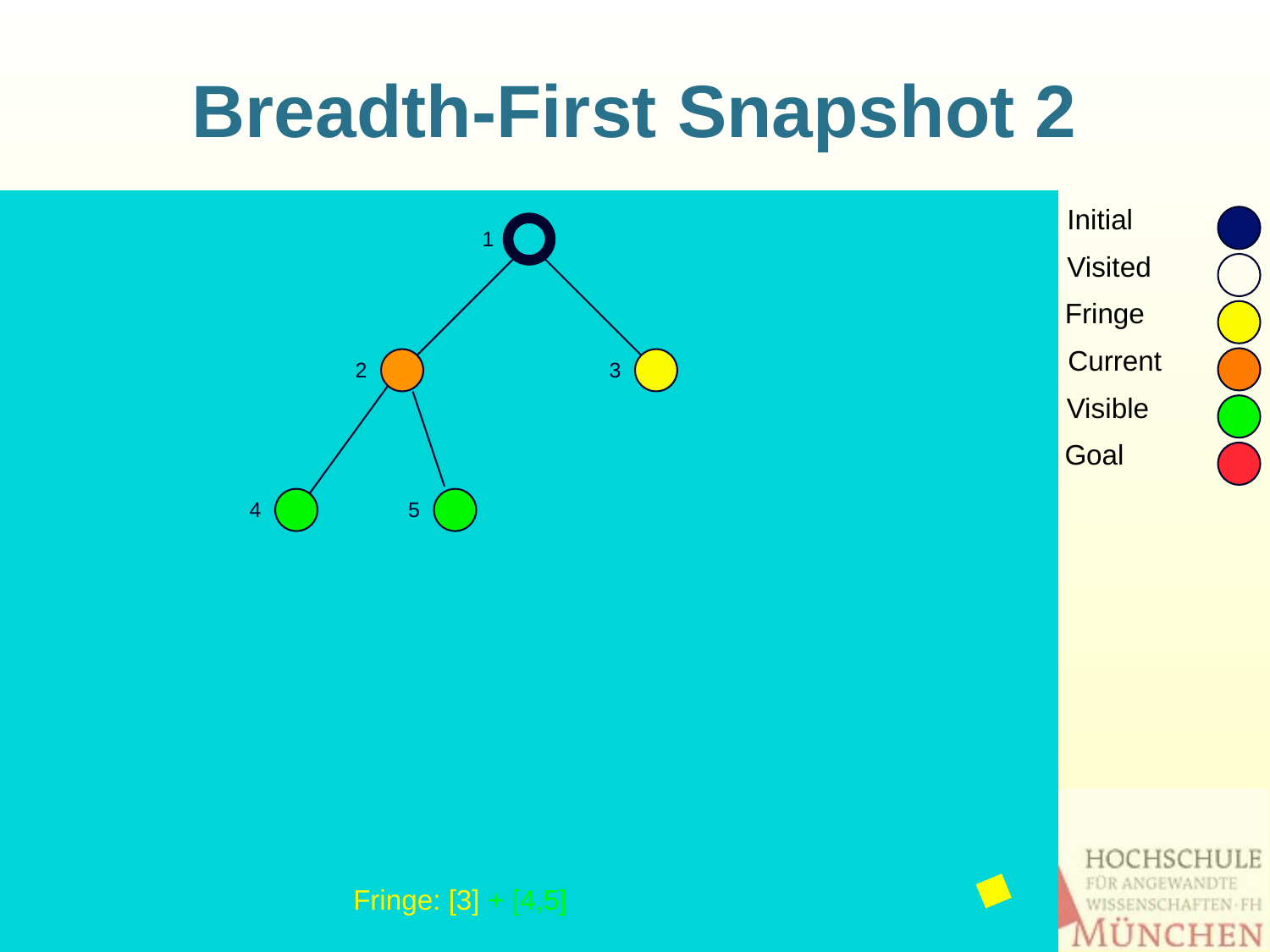

# Breadth-First Snapshot 2

Initial

1

Visited

Fringe

Current

2
3

Visible

Goal

4
5
Fringe: [3] + [4,5]
77